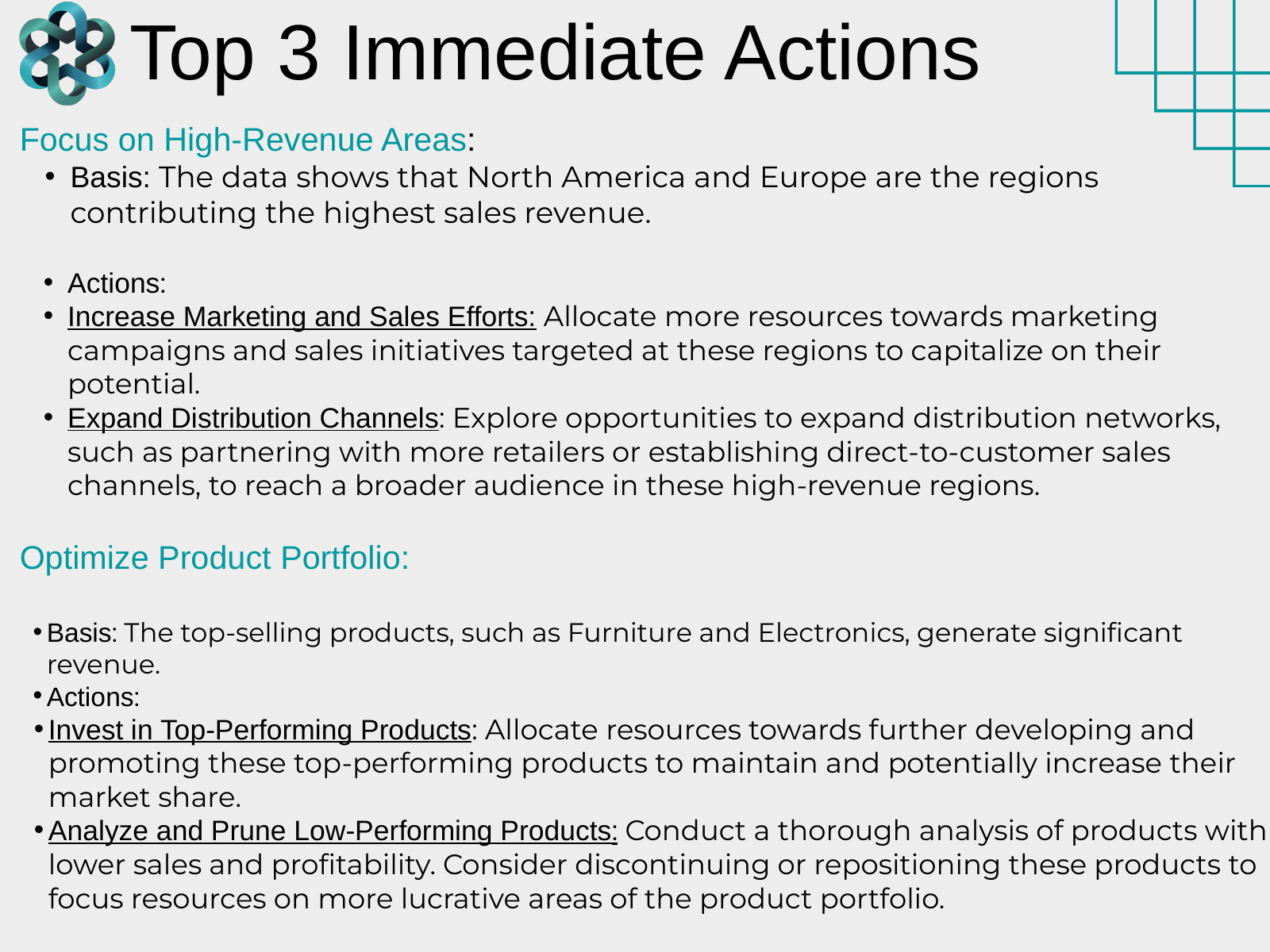

Top 3 Immediate Actions

Focus on High-Revenue Areas:
Basis: The data shows that North America and Europe are the regions contributing the highest sales revenue.

Actions:
Increase Marketing and Sales Efforts: Allocate more resources towards marketing campaigns and sales initiatives targeted at these regions to capitalize on their potential.
Expand Distribution Channels: Explore opportunities to expand distribution networks, such as partnering with more retailers or establishing direct-to-customer sales channels, to reach a broader audience in these high-revenue regions.

Optimize Product Portfolio:

Basis: The top-selling products, such as Furniture and Electronics, generate significant revenue.
Actions:
Invest in Top-Performing Products: Allocate resources towards further developing and promoting these top-performing products to maintain and potentially increase their market share.
Analyze and Prune Low-Performing Products: Conduct a thorough analysis of products with lower sales and profitability. Consider discontinuing or repositioning these products to focus resources on more lucrative areas of the product portfolio.